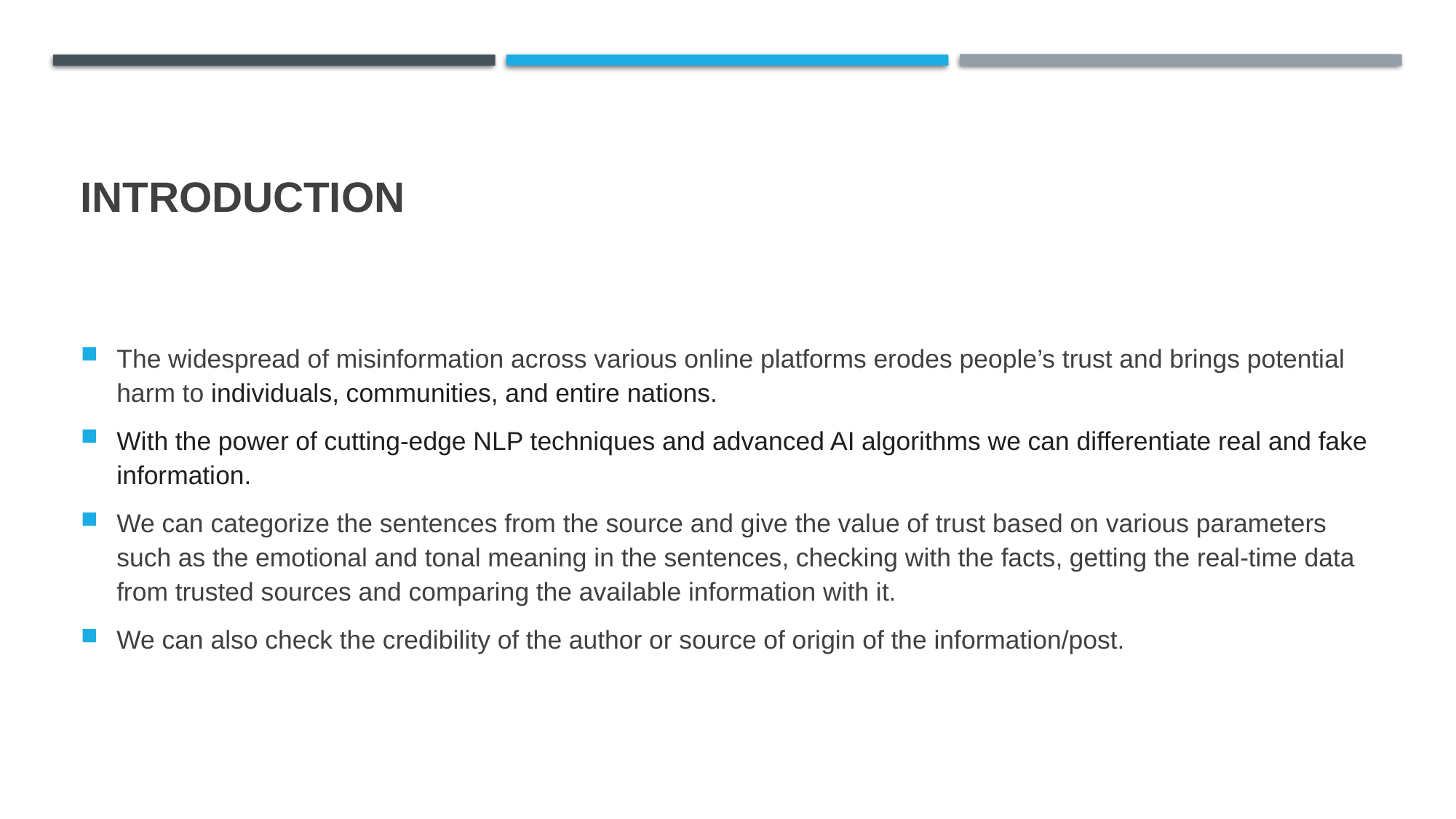

# INTRODUCTION
The widespread of misinformation across various online platforms erodes people’s trust and brings potential harm to individuals, communities, and entire nations.
With the power of cutting-edge NLP techniques and advanced AI algorithms we can differentiate real and fake information.
We can categorize the sentences from the source and give the value of trust based on various parameters such as the emotional and tonal meaning in the sentences, checking with the facts, getting the real-time data from trusted sources and comparing the available information with it.
We can also check the credibility of the author or source of origin of the information/post.